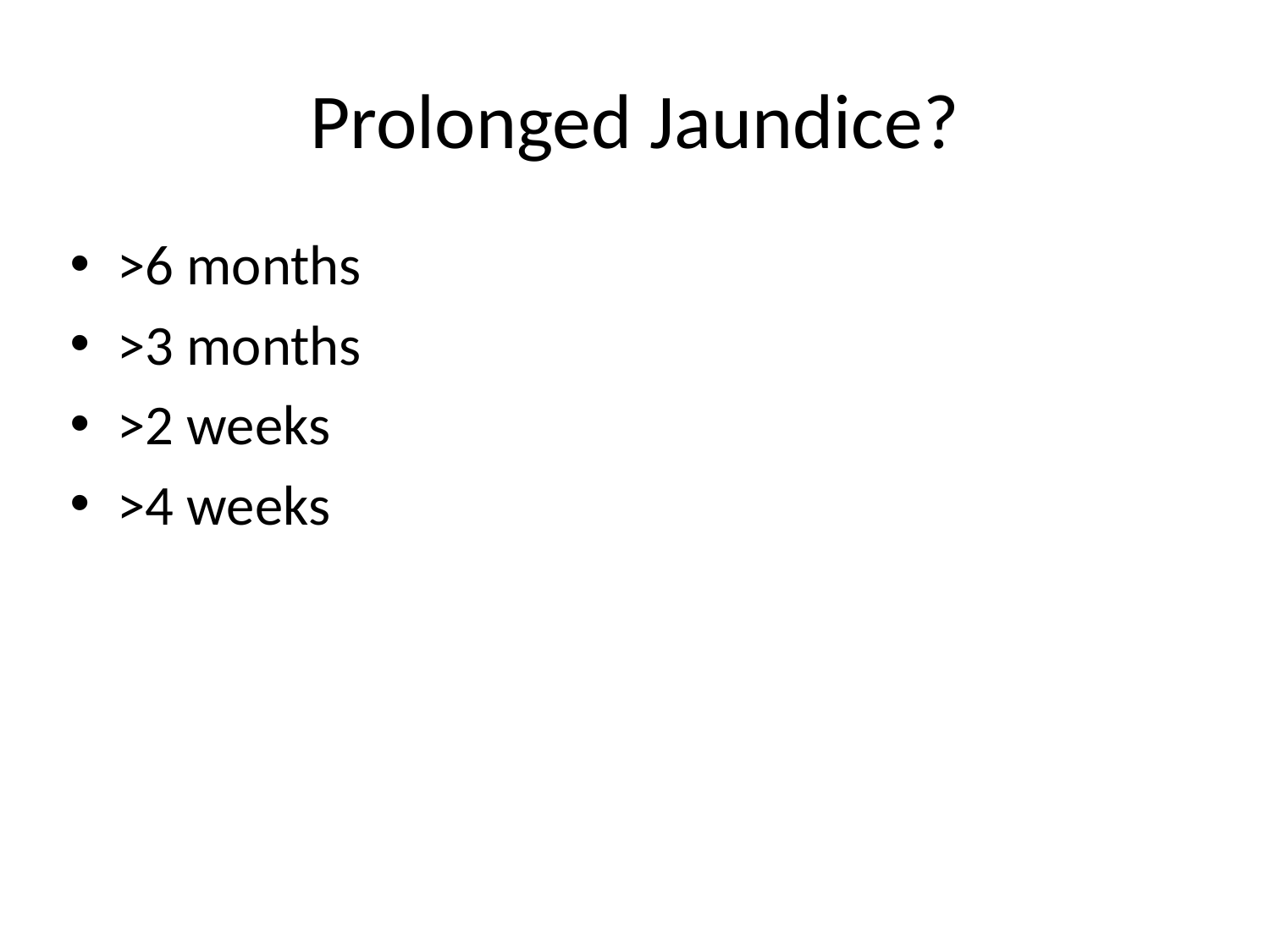

# Prolonged Jaundice?
>6 months
>3 months
>2 weeks
>4 weeks